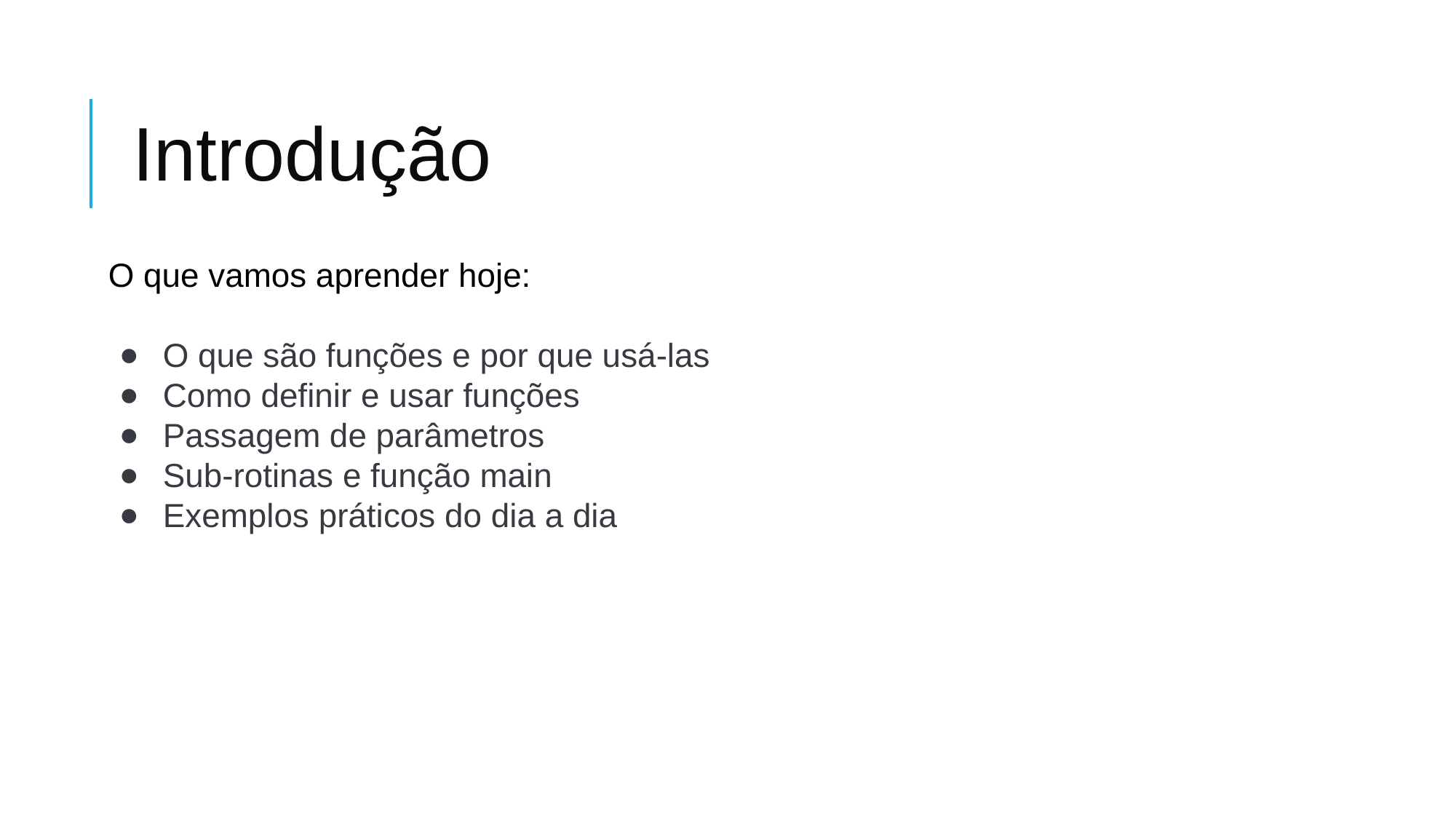

# Introdução
O que vamos aprender hoje:

O que são funções e por que usá-las
Como definir e usar funções
Passagem de parâmetros
Sub-rotinas e função main
Exemplos práticos do dia a dia